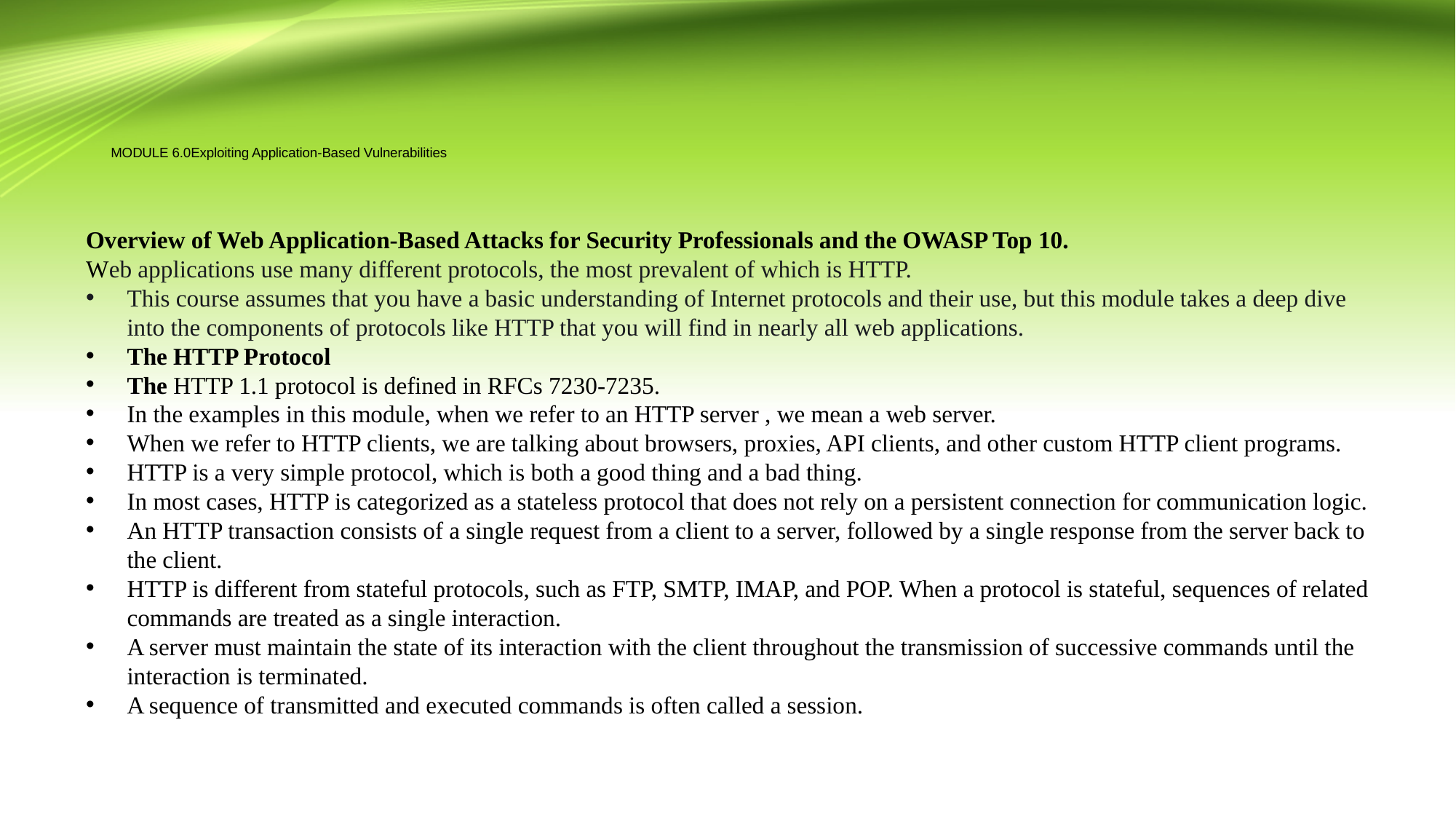

# MODULE 6.0Exploiting Application-Based Vulnerabilities
Overview of Web Application-Based Attacks for Security Professionals and the OWASP Top 10.
Web applications use many different protocols, the most prevalent of which is HTTP.
This course assumes that you have a basic understanding of Internet protocols and their use, but this module takes a deep dive into the components of protocols like HTTP that you will find in nearly all web applications.
The HTTP Protocol
The HTTP 1.1 protocol is defined in RFCs 7230-7235.
In the examples in this module, when we refer to an HTTP server , we mean a web server.
When we refer to HTTP clients, we are talking about browsers, proxies, API clients, and other custom HTTP client programs.
HTTP is a very simple protocol, which is both a good thing and a bad thing.
In most cases, HTTP is categorized as a stateless protocol that does not rely on a persistent connection for communication logic.
An HTTP transaction consists of a single request from a client to a server, followed by a single response from the server back to the client.
HTTP is different from stateful protocols, such as FTP, SMTP, IMAP, and POP. When a protocol is stateful, sequences of related commands are treated as a single interaction.
A server must maintain the state of its interaction with the client throughout the transmission of successive commands until the interaction is terminated.
A sequence of transmitted and executed commands is often called a session.